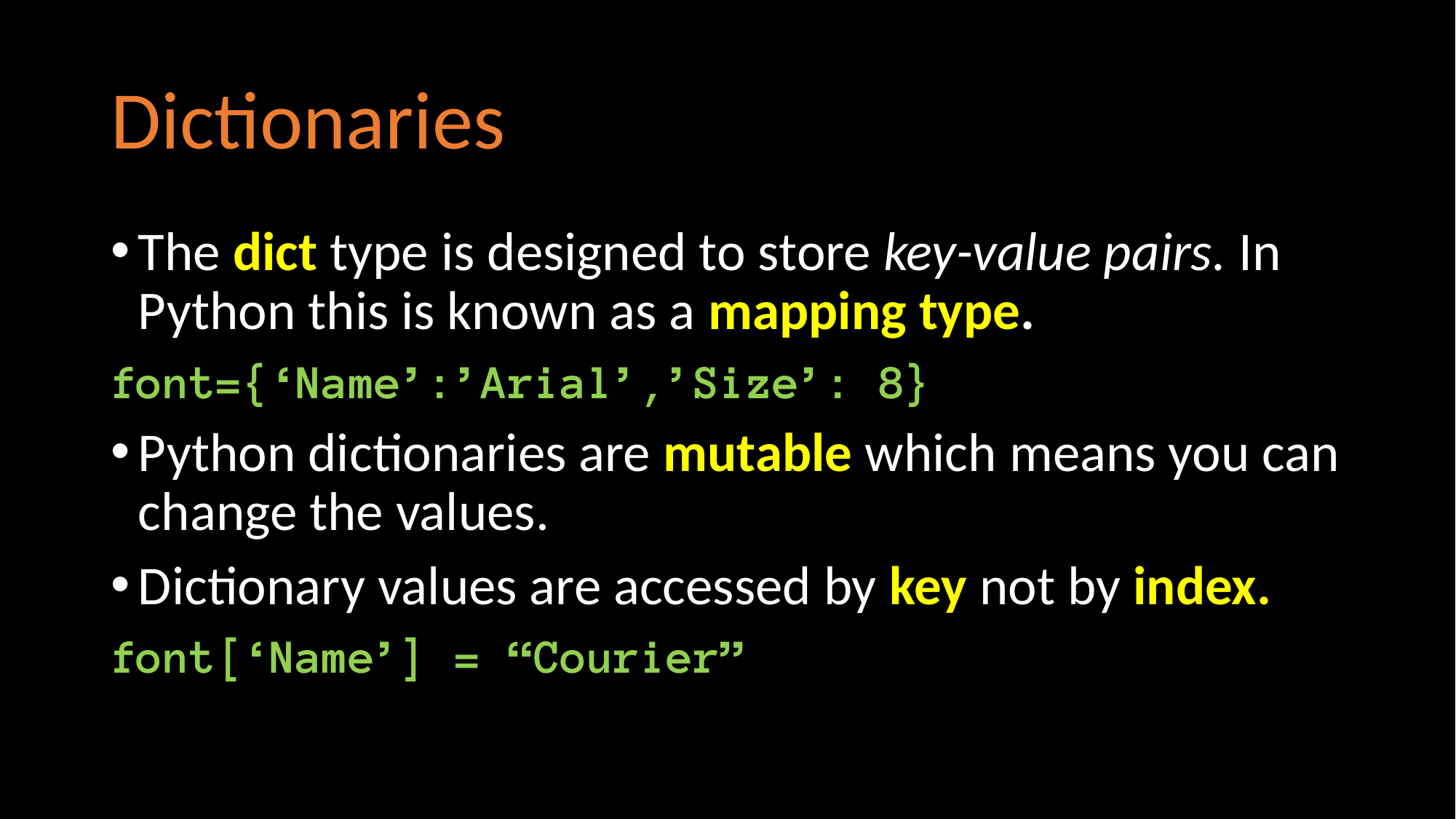

# Dictionaries
The dict type is designed to store key-value pairs. In Python this is known as a mapping type.
font={‘Name’:’Arial’,’Size’: 8}
Python dictionaries are mutable which means you can change the values.
Dictionary values are accessed by key not by index.
font[‘Name’] = “Courier”